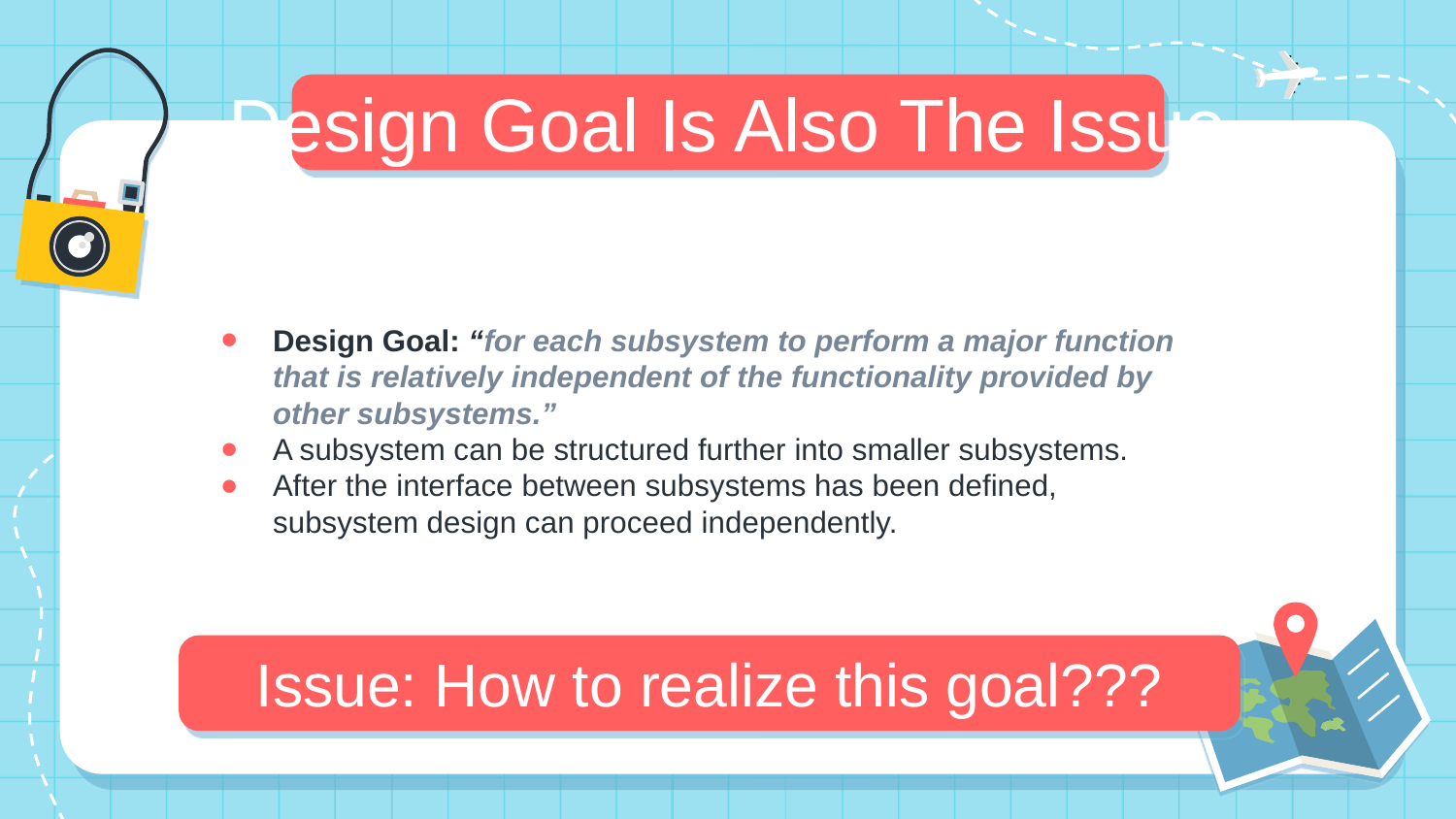

# Design Goal Is Also The Issue
Design Goal: “for each subsystem to perform a major function that is relatively independent of the functionality provided by other subsystems.”
A subsystem can be structured further into smaller subsystems.
After the interface between subsystems has been defined, subsystem design can proceed independently.

Issue: How to realize this goal???